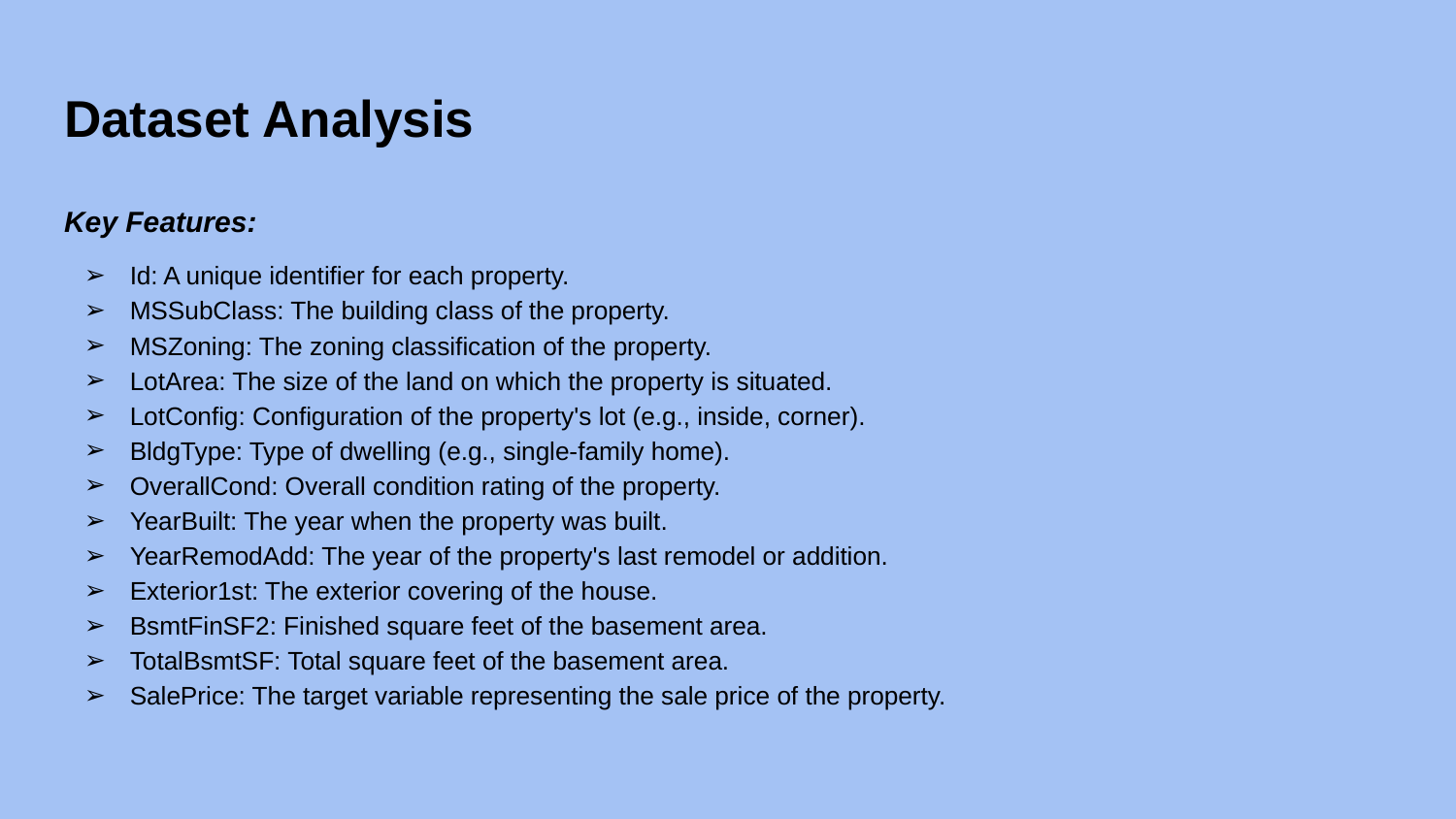

# Dataset Analysis
Key Features:
Id: A unique identifier for each property.
MSSubClass: The building class of the property.
MSZoning: The zoning classification of the property.
LotArea: The size of the land on which the property is situated.
LotConfig: Configuration of the property's lot (e.g., inside, corner).
BldgType: Type of dwelling (e.g., single-family home).
OverallCond: Overall condition rating of the property.
YearBuilt: The year when the property was built.
YearRemodAdd: The year of the property's last remodel or addition.
Exterior1st: The exterior covering of the house.
BsmtFinSF2: Finished square feet of the basement area.
TotalBsmtSF: Total square feet of the basement area.
SalePrice: The target variable representing the sale price of the property.